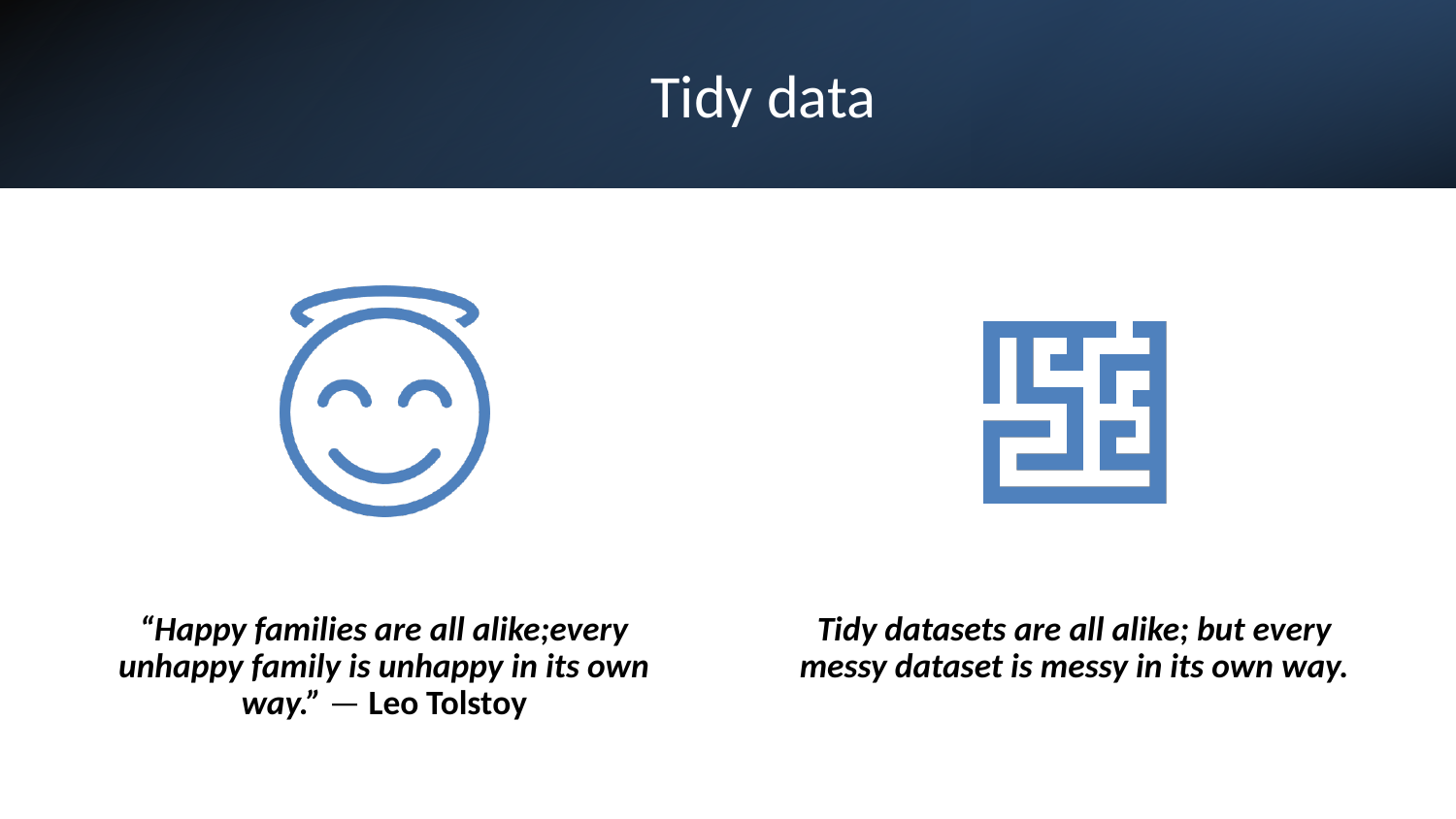

# Tidy data
“Happy families are all alike;every unhappy family is unhappy in its own way.” — Leo Tolstoy
Tidy datasets are all alike; but every messy dataset is messy in its own way.